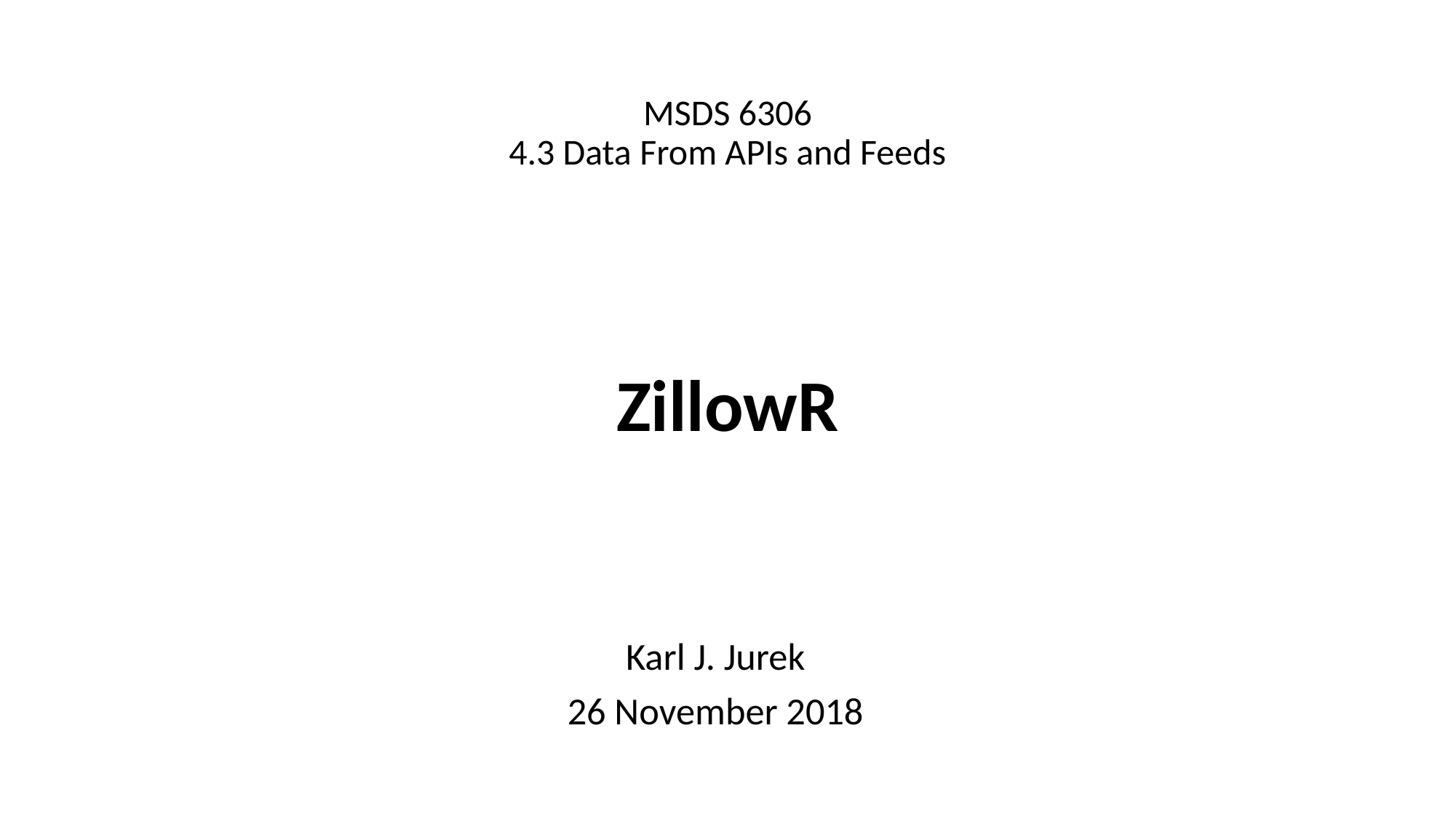

# MSDS 6306 4.3 Data From APIs and Feeds
ZillowR

Karl J. Jurek
26 November 2018